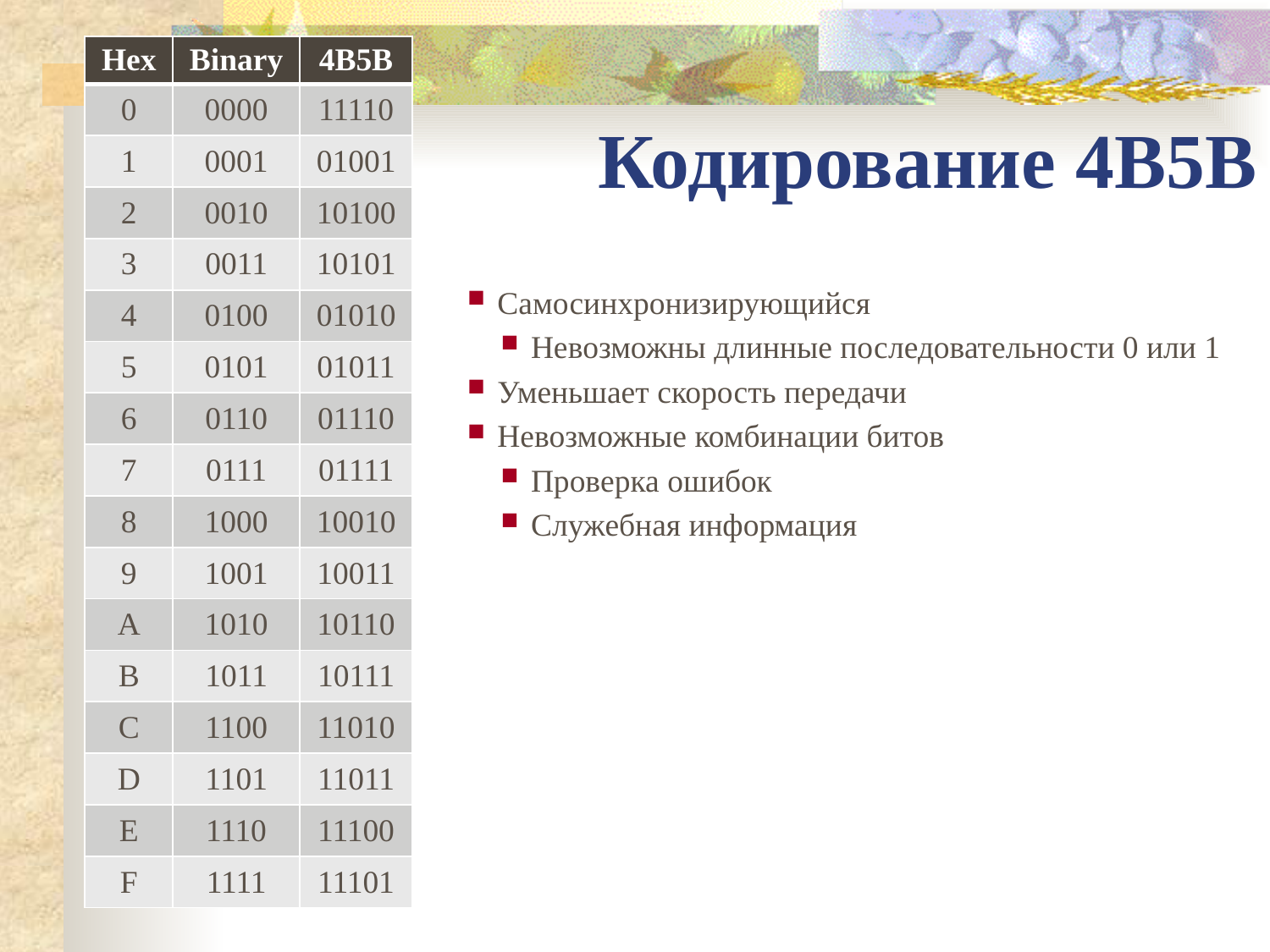

| Hex | Binary | 4B5B |
| --- | --- | --- |
| 0 | 0000 | 11110 |
| 1 | 0001 | 01001 |
| 2 | 0010 | 10100 |
| 3 | 0011 | 10101 |
| 4 | 0100 | 01010 |
| 5 | 0101 | 01011 |
| 6 | 0110 | 01110 |
| 7 | 0111 | 01111 |
| 8 | 1000 | 10010 |
| 9 | 1001 | 10011 |
| A | 1010 | 10110 |
| B | 1011 | 10111 |
| C | 1100 | 11010 |
| D | 1101 | 11011 |
| E | 1110 | 11100 |
| F | 1111 | 11101 |
Кодирование 4B5B
Самосинхронизирующийся
Невозможны длинные последовательности 0 или 1
Уменьшает скорость передачи
Невозможные комбинации битов
Проверка ошибок
Служебная информация